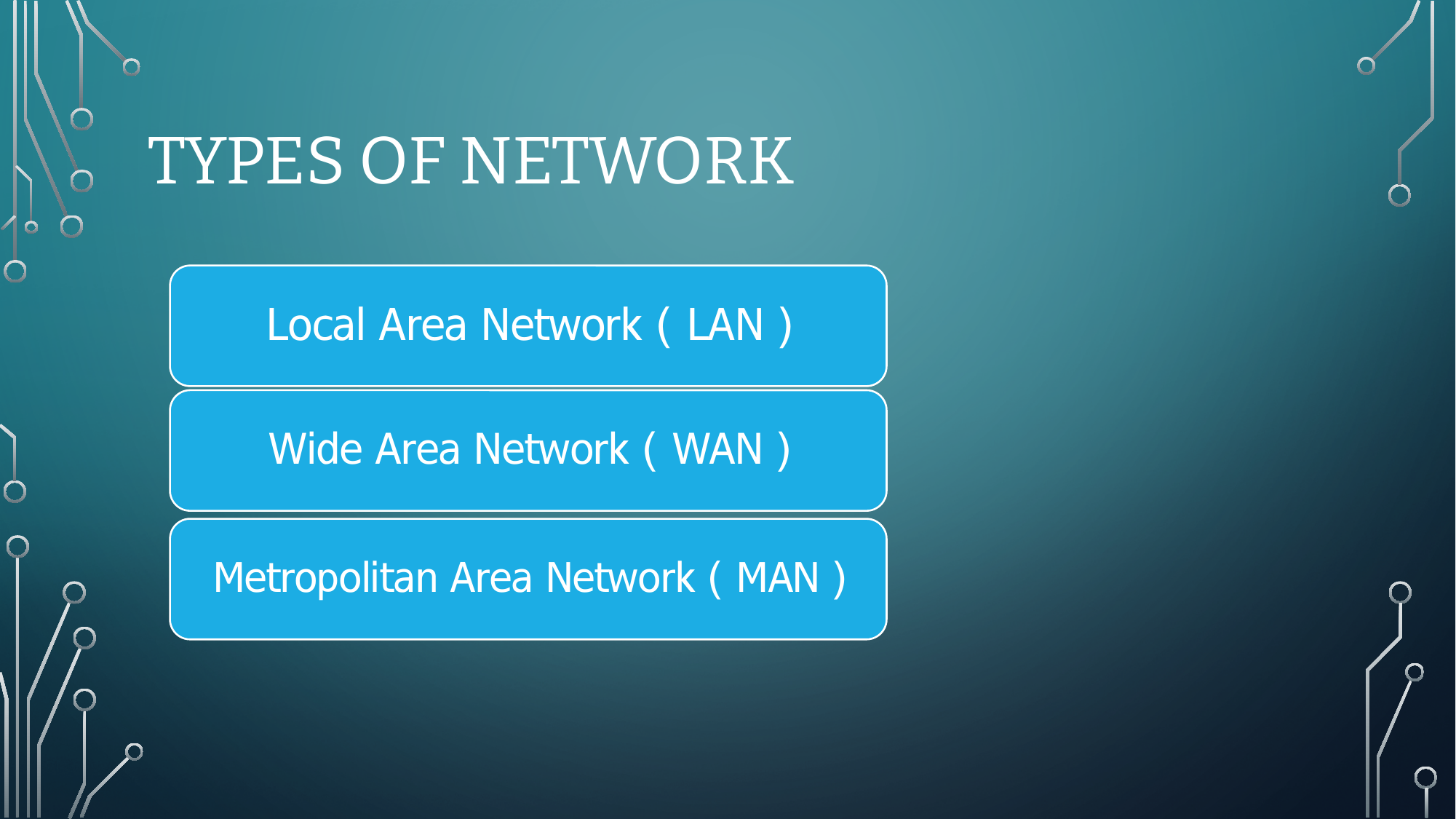

# Types of Network
Local Area Network ( LAN )
Wide Area Network ( WAN )
Metropolitan Area Network ( MAN )